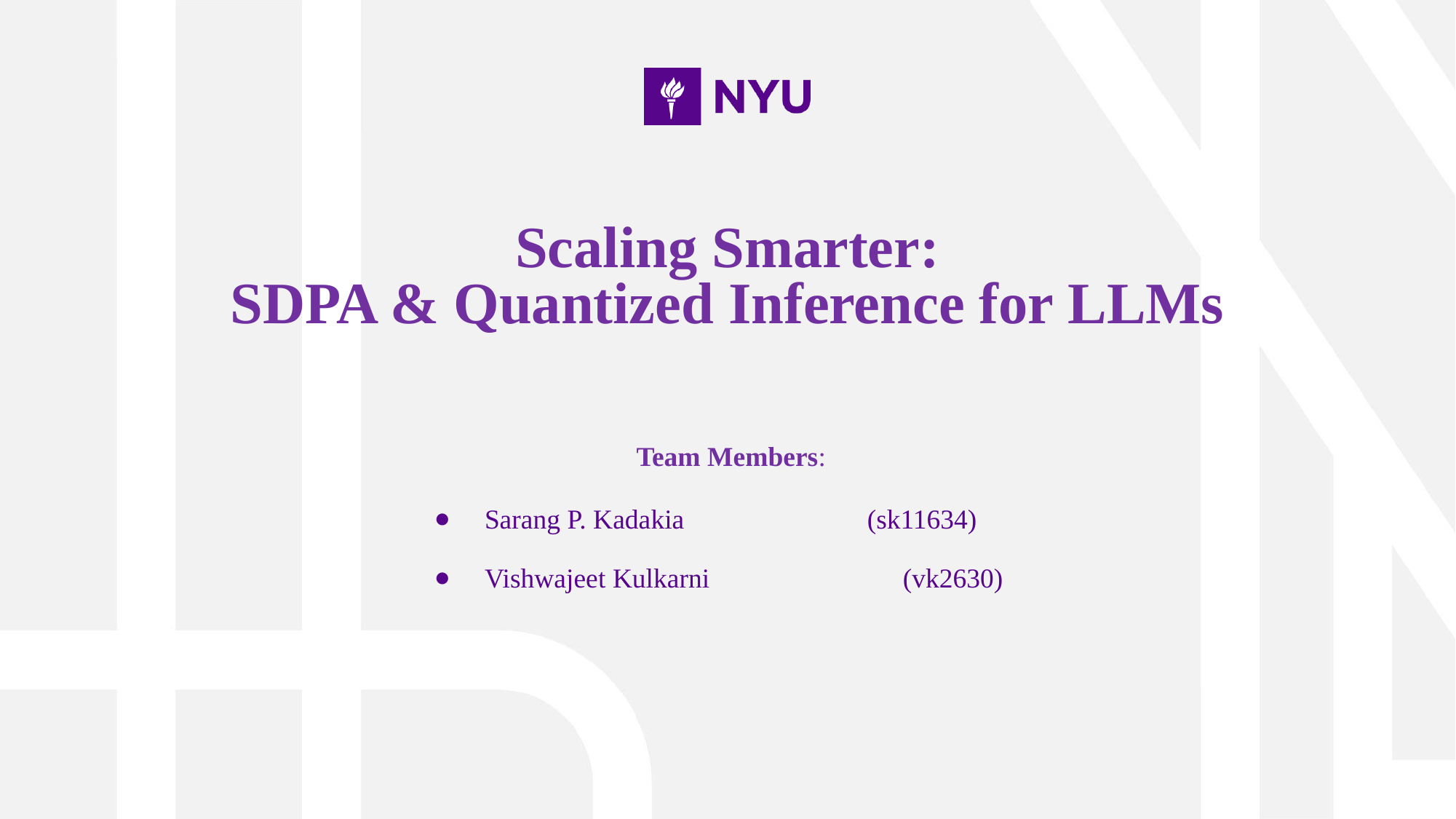

# Scaling Smarter: SDPA & Quantized Inference for LLMs
 Team Members:
Sarang P. Kadakia 		        (sk11634)
Vishwajeet Kulkarni                            (vk2630)